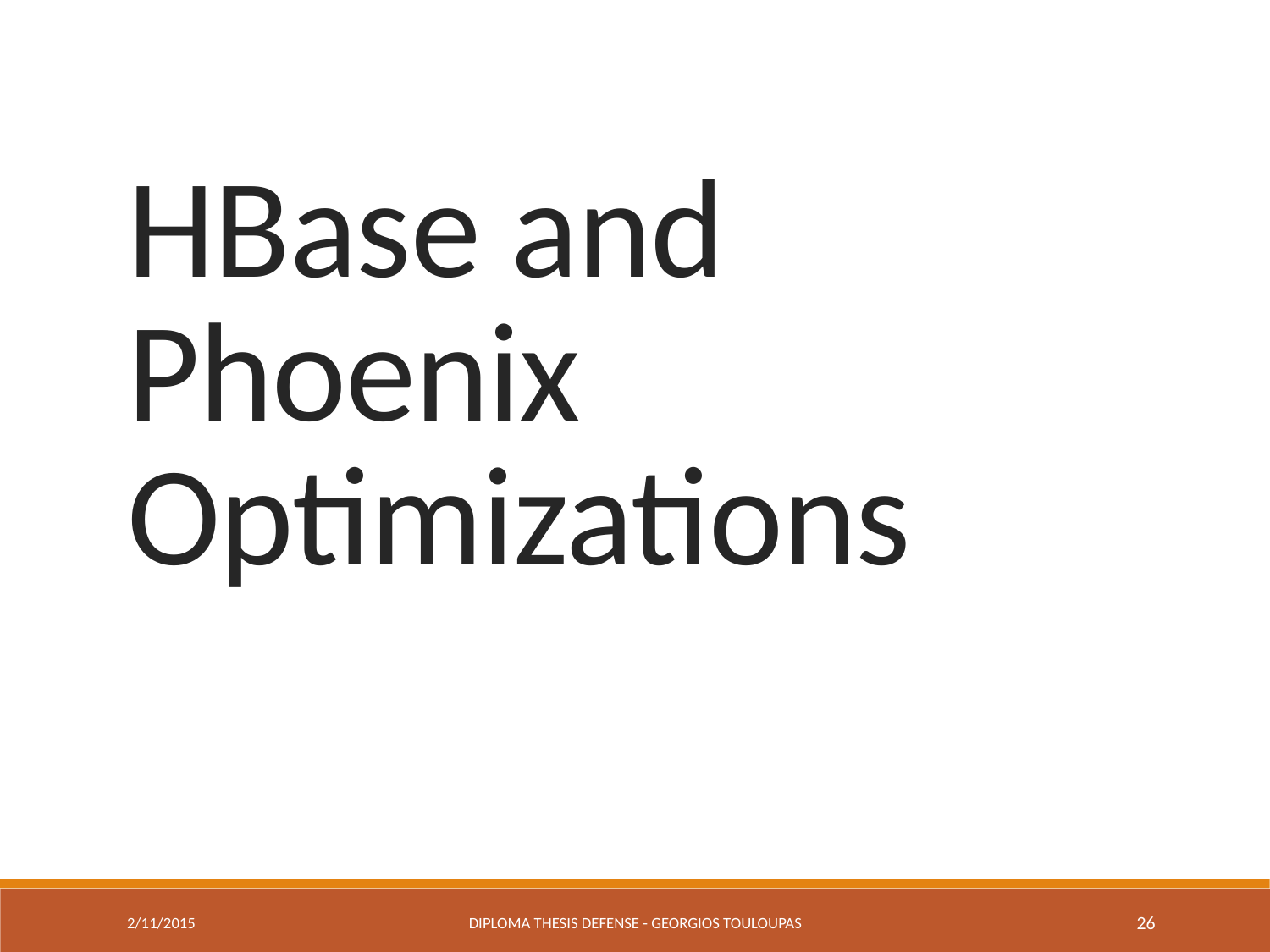

# HBase and Phoenix Optimizations

2/11/2015
Diploma Thesis Defense - Georgios Touloupas
26